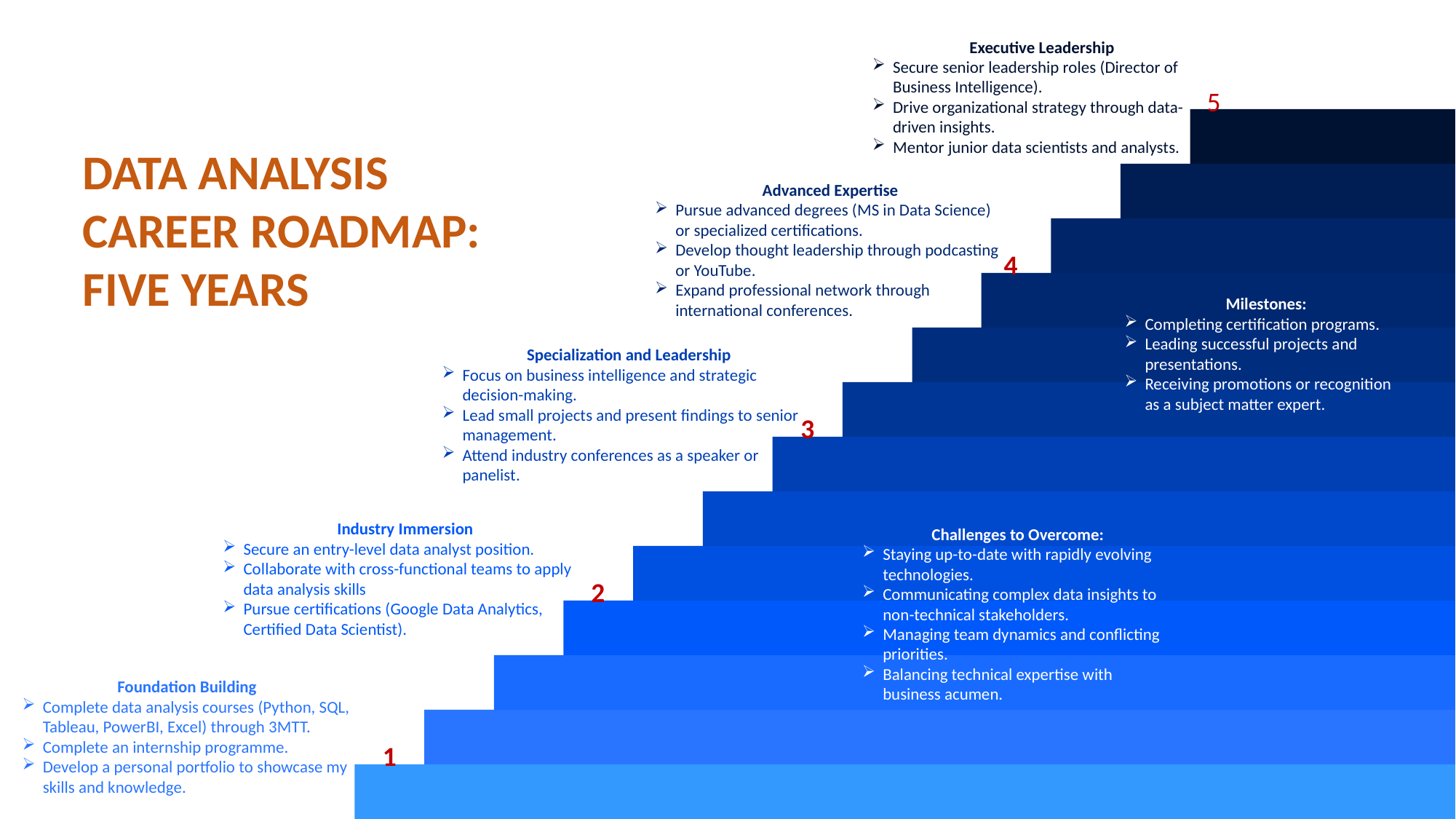

Executive Leadership
Secure senior leadership roles (Director of Business Intelligence).
Drive organizational strategy through data-driven insights.
Mentor junior data scientists and analysts.
5

DATA ANALYSIS
CAREER ROADMAP:
FIVE YEARS

Advanced Expertise
Pursue advanced degrees (MS in Data Science) or specialized certifications.
Develop thought leadership through podcasting or YouTube.
Expand professional network through international conferences.

4

Milestones:
Completing certification programs.
Leading successful projects and presentations.
Receiving promotions or recognition as a subject matter expert.

Specialization and Leadership
Focus on business intelligence and strategic decision-making.
Lead small projects and present findings to senior management.
Attend industry conferences as a speaker or panelist.

3

Industry Immersion
Secure an entry-level data analyst position.
Collaborate with cross-functional teams to apply data analysis skills
Pursue certifications (Google Data Analytics, Certified Data Scientist).
Challenges to Overcome:
Staying up-to-date with rapidly evolving technologies.
Communicating complex data insights to non-technical stakeholders.
Managing team dynamics and conflicting priorities.
Balancing technical expertise with business acumen.

2

Foundation Building
Complete data analysis courses (Python, SQL, Tableau, PowerBI, Excel) through 3MTT.
Complete an internship programme.
Develop a personal portfolio to showcase my skills and knowledge.

1